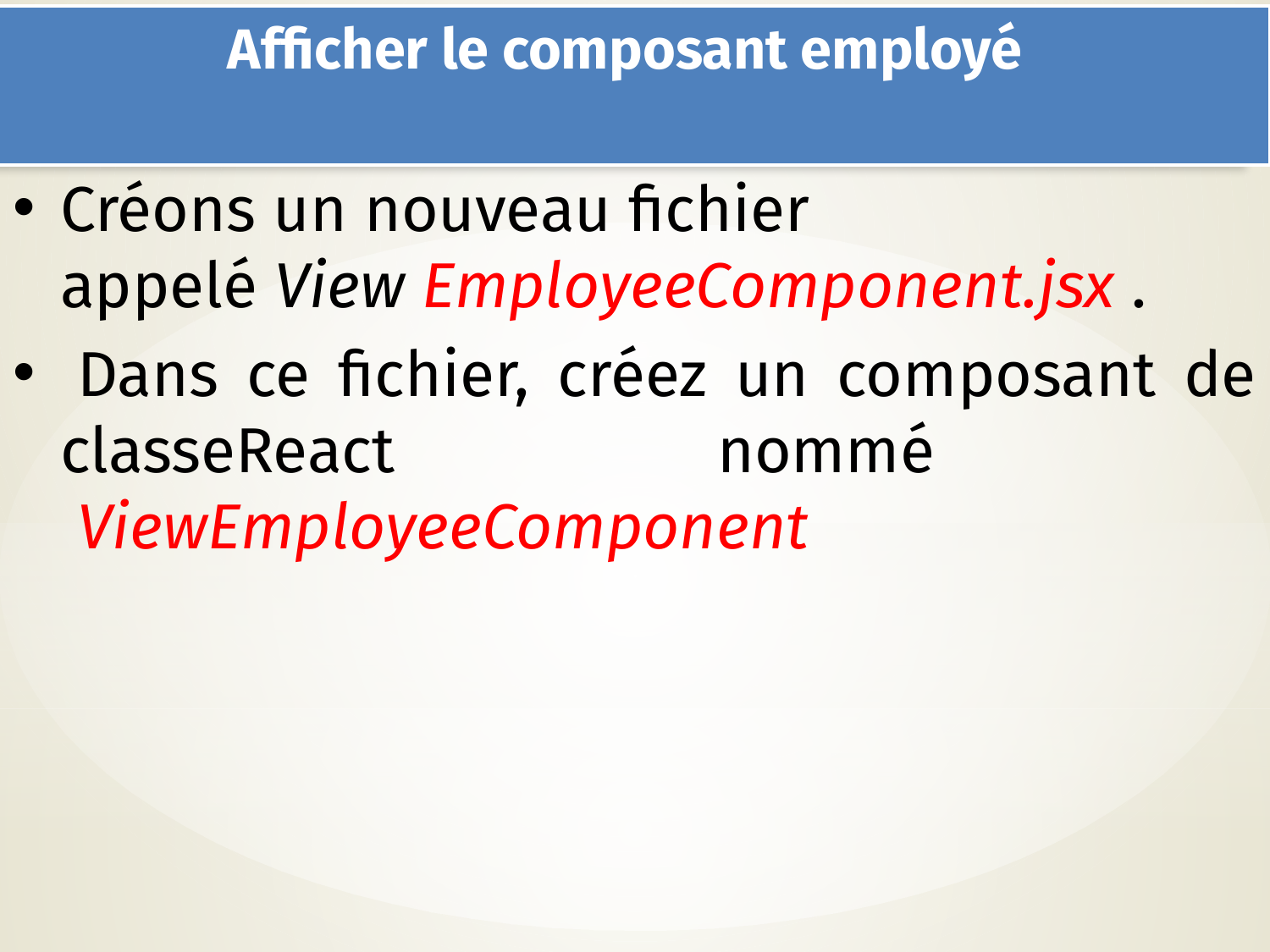

# Afficher le composant employé
Créons un nouveau fichier appelé View EmployeeComponent.jsx .
 Dans ce fichier, créez un composant de classeReact nommé   ViewEmployeeComponent